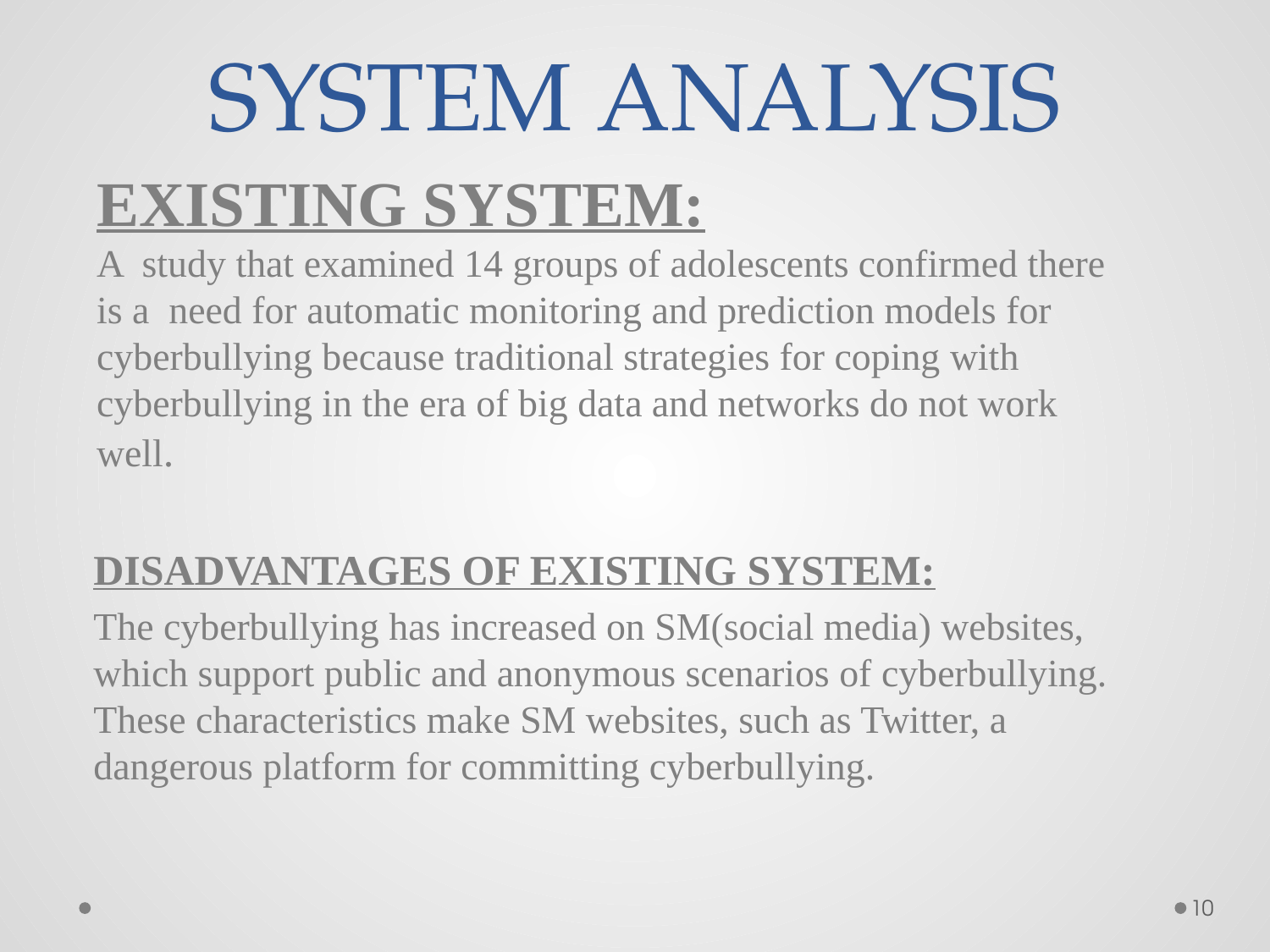

# SYSTEM ANALYSIS
EXISTING SYSTEM:
A  study that examined 14 groups of adolescents confirmed there is a  need for automatic monitoring and prediction models for cyberbullying because traditional strategies for coping with cyberbullying in the era of big data and networks do not work well.

DISADVANTAGES OF EXISTING SYSTEM:
The cyberbullying has increased on SM(social media) websites, which support public and anonymous scenarios of cyberbullying. These characteristics make SM websites, such as Twitter, a dangerous platform for committing cyberbullying.

10